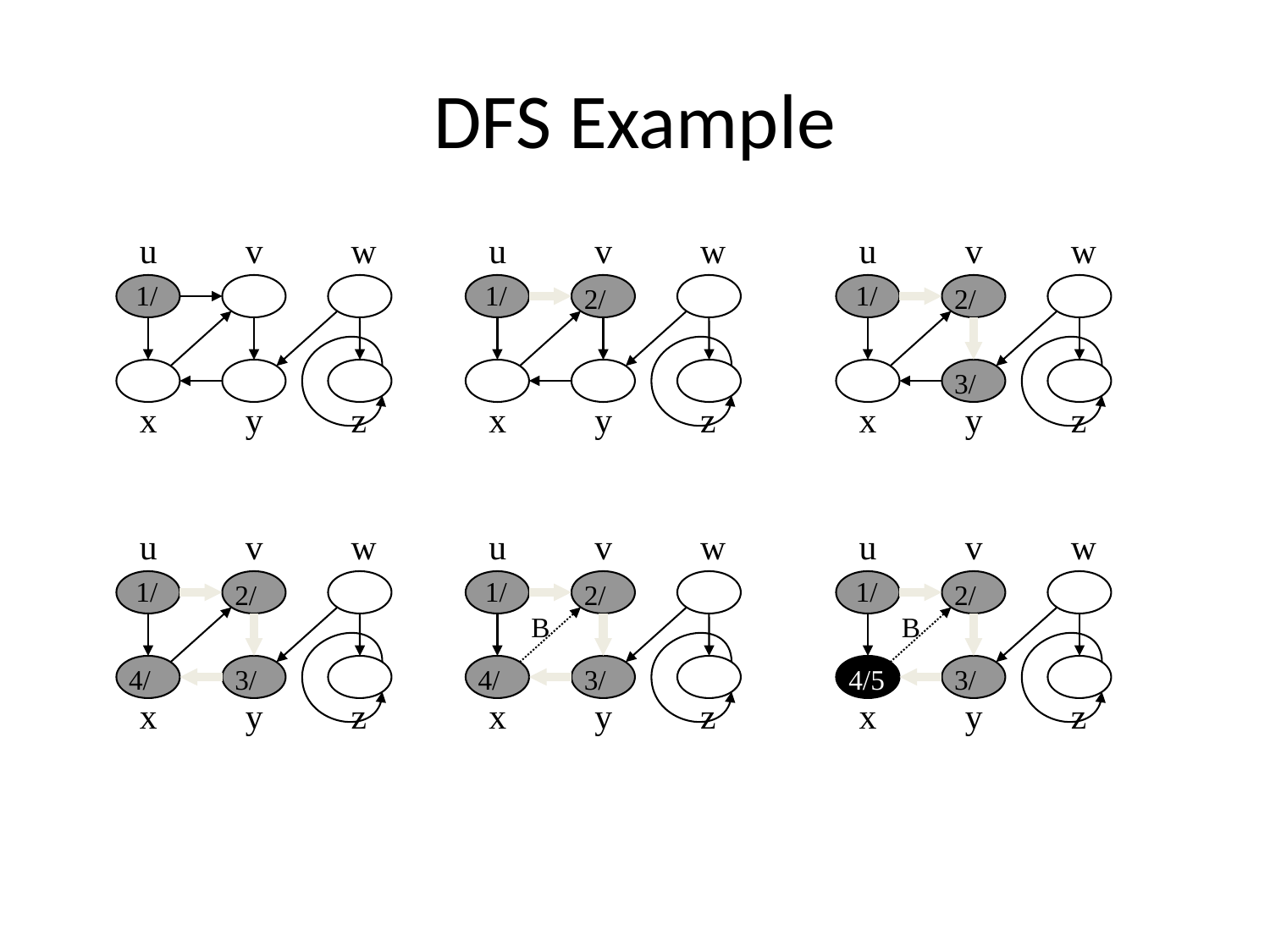

# DFS Example
u
v
w
u
v
w
u
v
w
1/
1/
1/

2/

2/

3/

x
y
z
x
y
z
x
y
z
u
v
w
u
v
w
u
v
w
1/
1/
1/

2/

2/

2/

B
B

4/

3/

4/

3/

4/5

3/

x
y
z
x
y
z
x
y
z